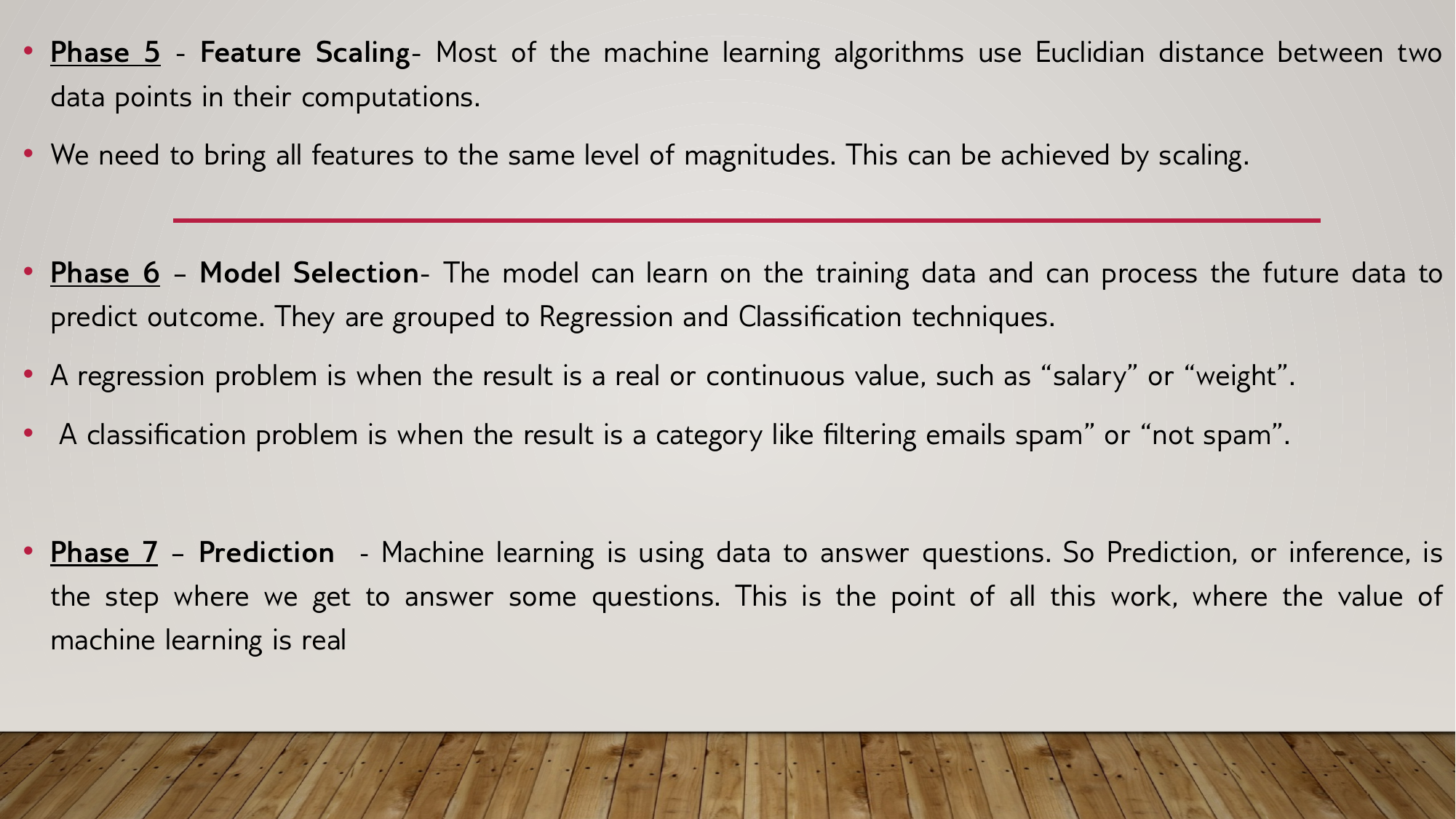

Phase 5 - Feature Scaling- Most of the machine learning algorithms use Euclidian distance between two data points in their computations.
We need to bring all features to the same level of magnitudes. This can be achieved by scaling.

Phase 6 – Model Selection- The model can learn on the training data and can process the future data to predict outcome. They are grouped to Regression and Classification techniques.
A regression problem is when the result is a real or continuous value, such as “salary” or “weight”.
 A classification problem is when the result is a category like filtering emails spam” or “not spam”.

Phase 7 – Prediction  - Machine learning is using data to answer questions. So Prediction, or inference, is the step where we get to answer some questions. This is the point of all this work, where the value of machine learning is real